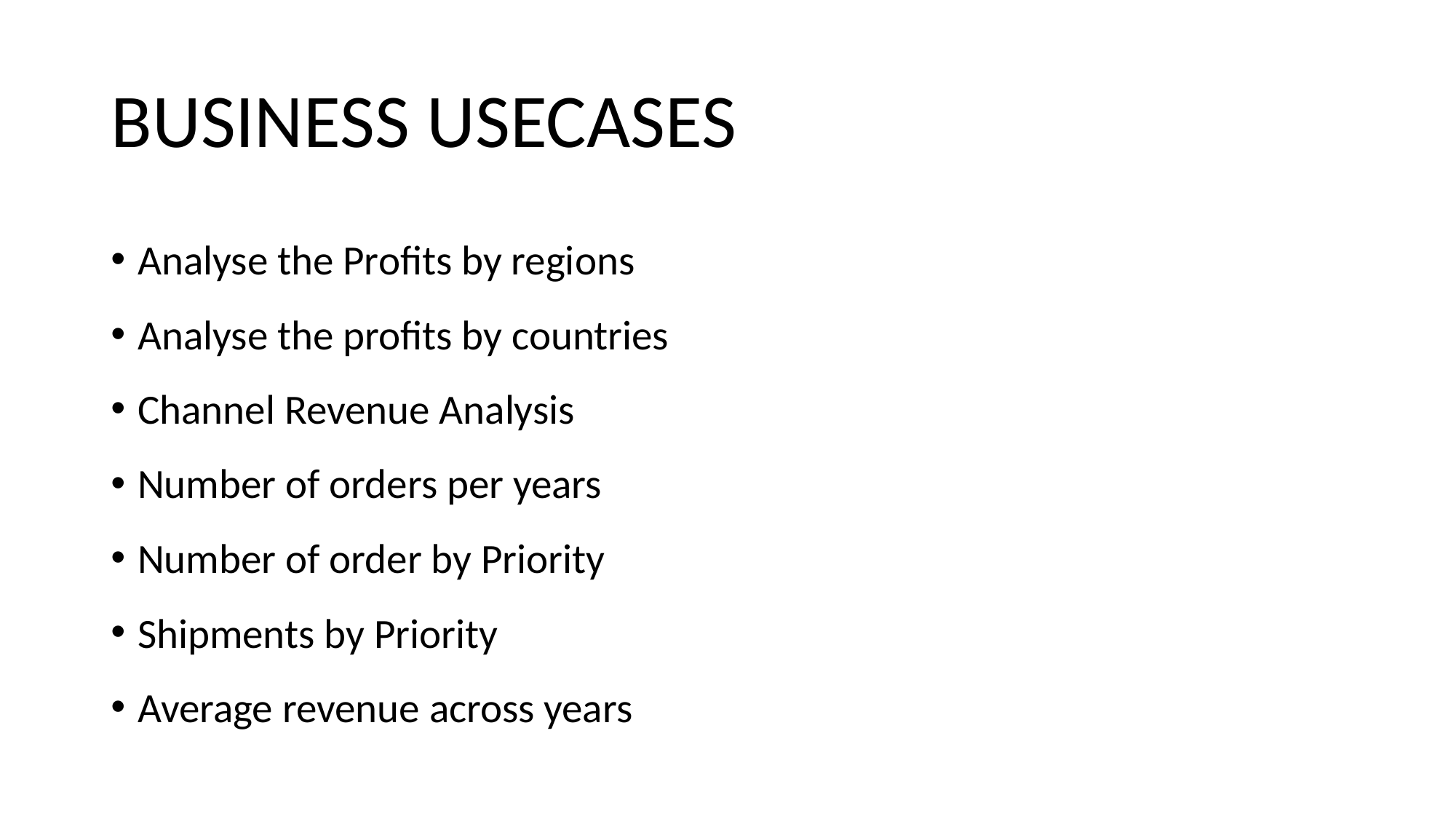

# BUSINESS USECASES
Analyse the Profits by regions
Analyse the profits by countries
Channel Revenue Analysis
Number of orders per years
Number of order by Priority
Shipments by Priority
Average revenue across years